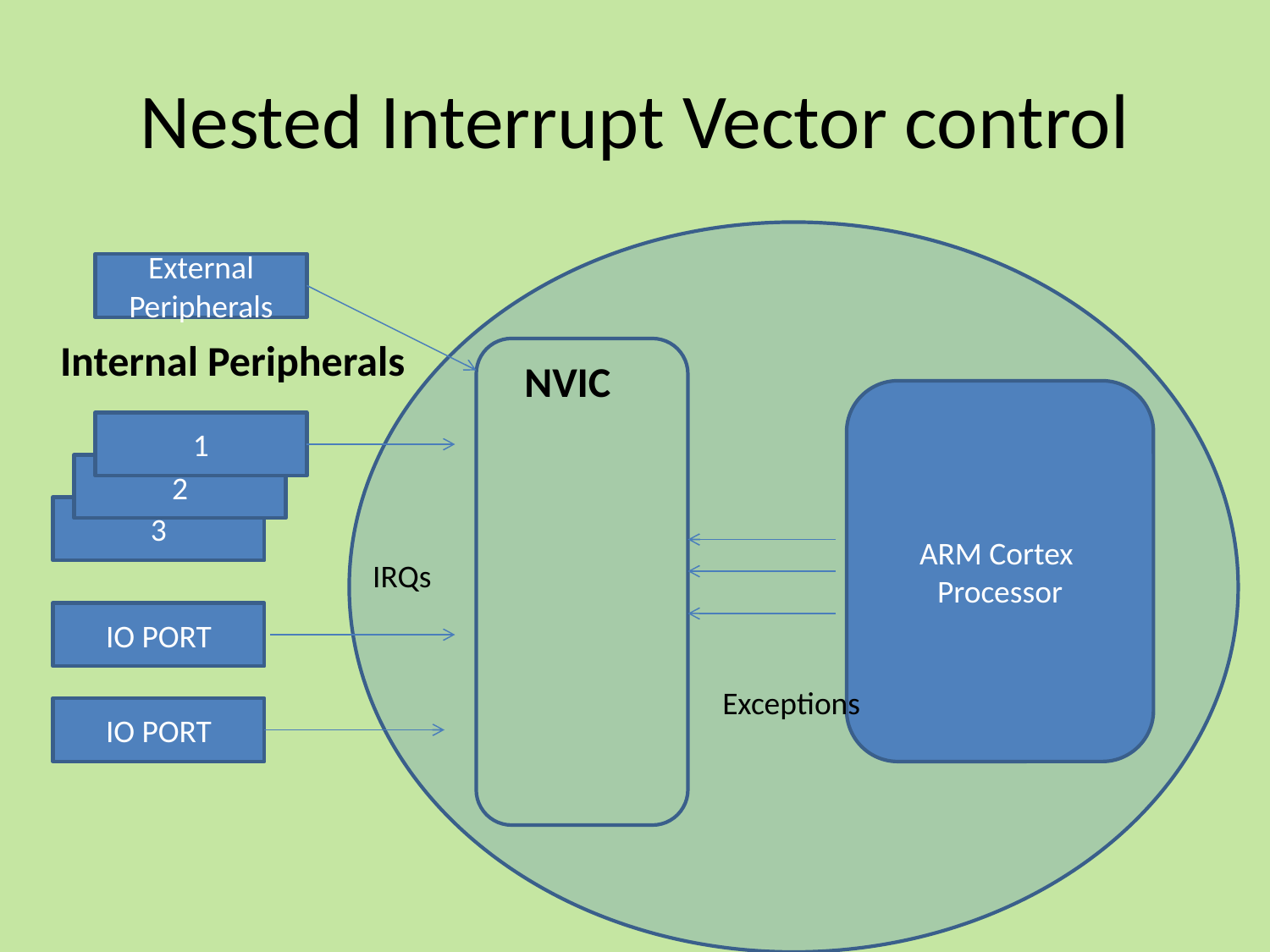

# Nested Interrupt Vector control

External Peripherals
Internal Peripherals

NVIC
ARM Cortex
Processor
1
2
3
IRQs
IO PORT
Exceptions
IO PORT